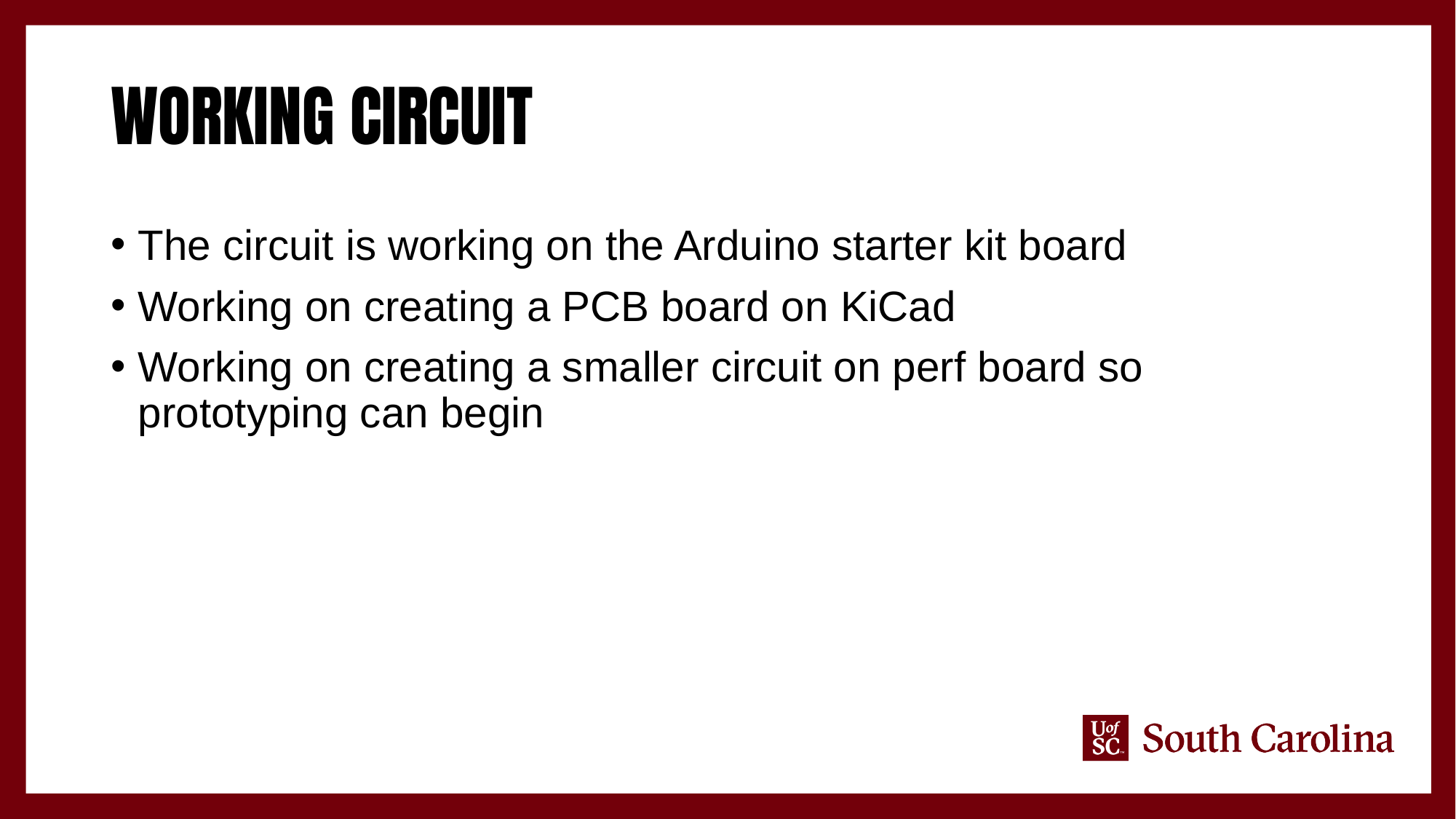

# Working Circuit
The circuit is working on the Arduino starter kit board
Working on creating a PCB board on KiCad
Working on creating a smaller circuit on perf board so prototyping can begin